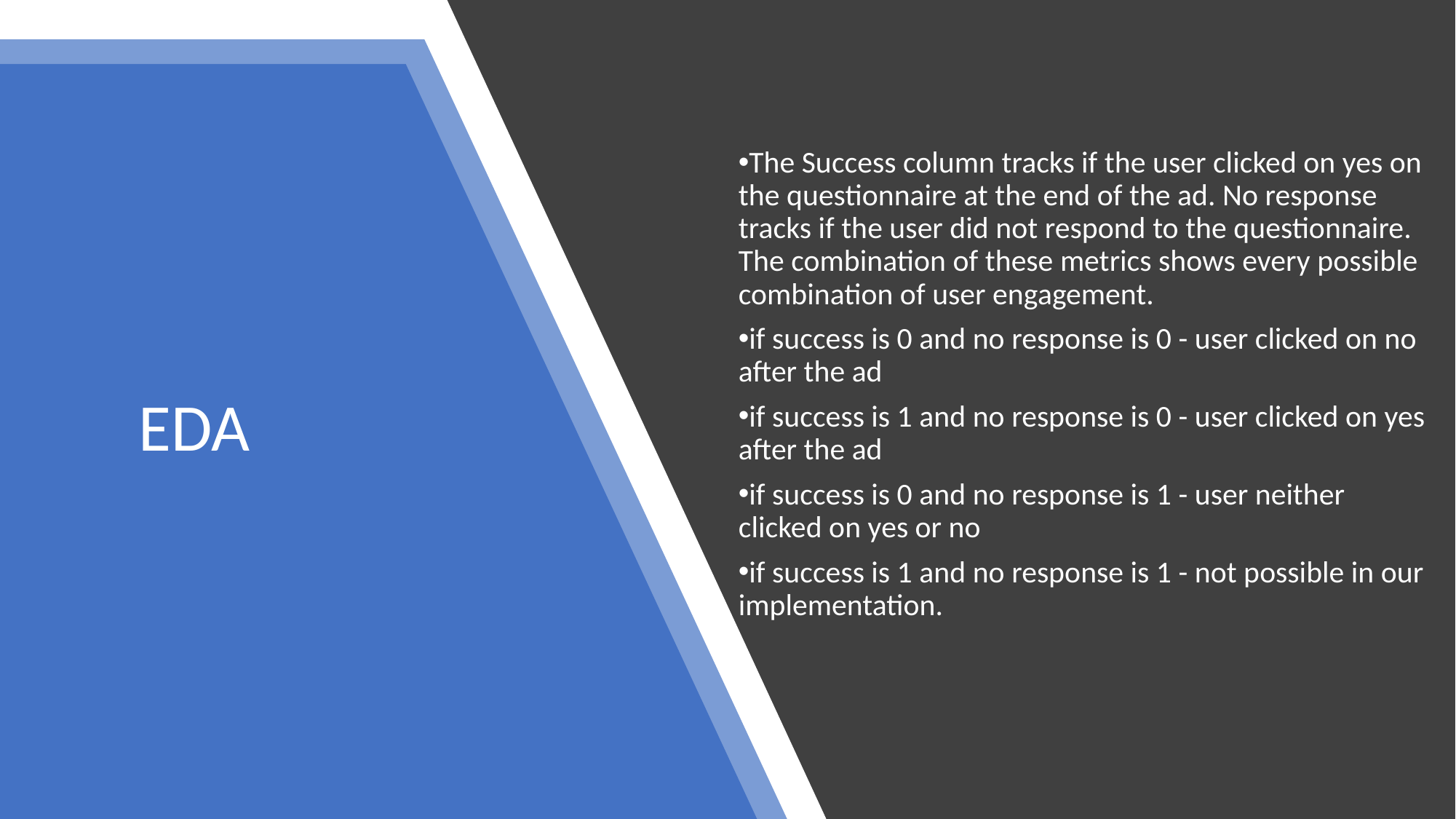

The Success column tracks if the user clicked on yes on the questionnaire at the end of the ad. No response tracks if the user did not respond to the questionnaire. The combination of these metrics shows every possible combination of user engagement.
if success is 0 and no response is 0 - user clicked on no after the ad
if success is 1 and no response is 0 - user clicked on yes after the ad
if success is 0 and no response is 1 - user neither clicked on yes or no
if success is 1 and no response is 1 - not possible in our implementation.

# EDA